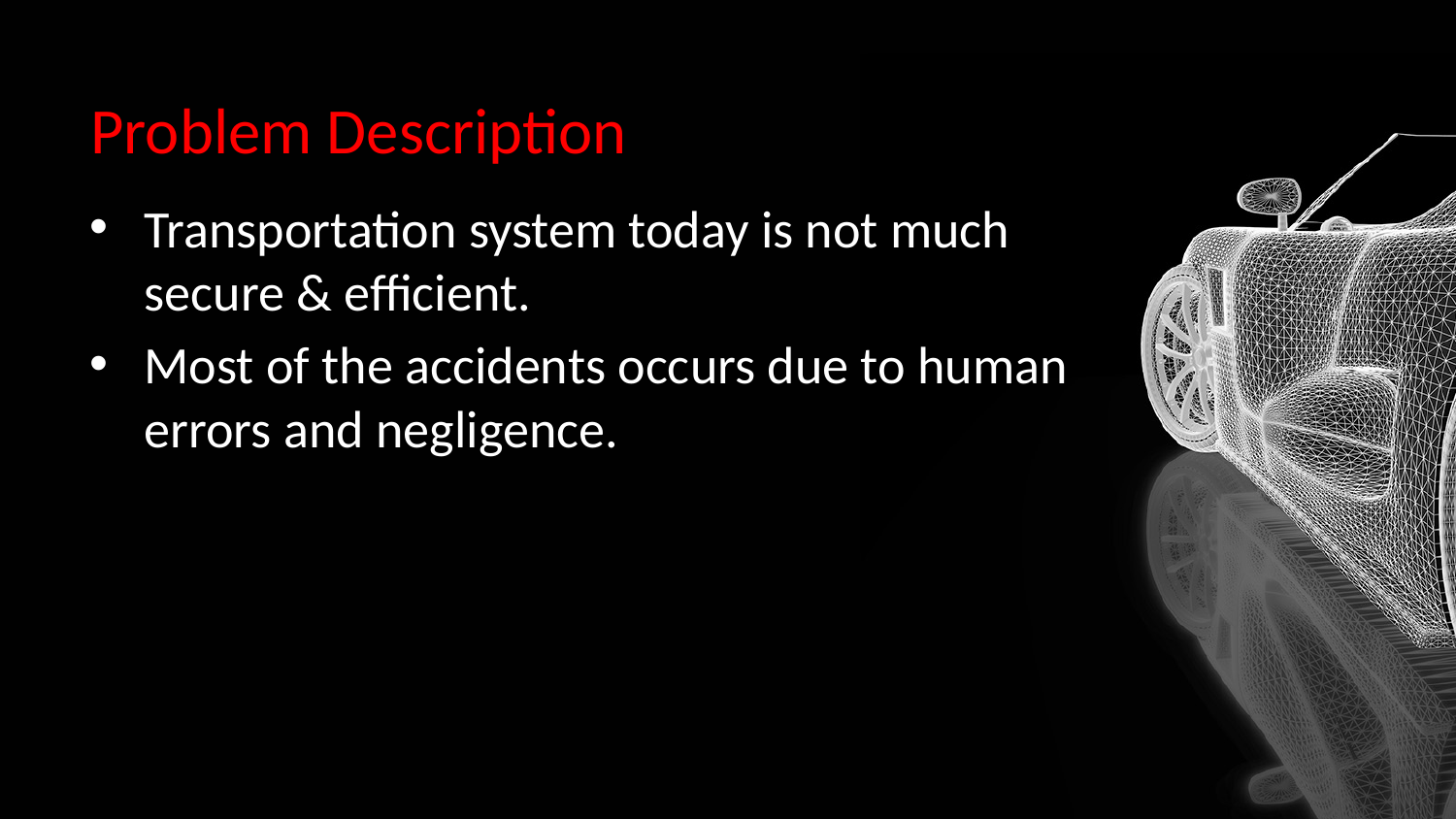

# Problem Description
Transportation system today is not much secure & efficient.
Most of the accidents occurs due to human errors and negligence.